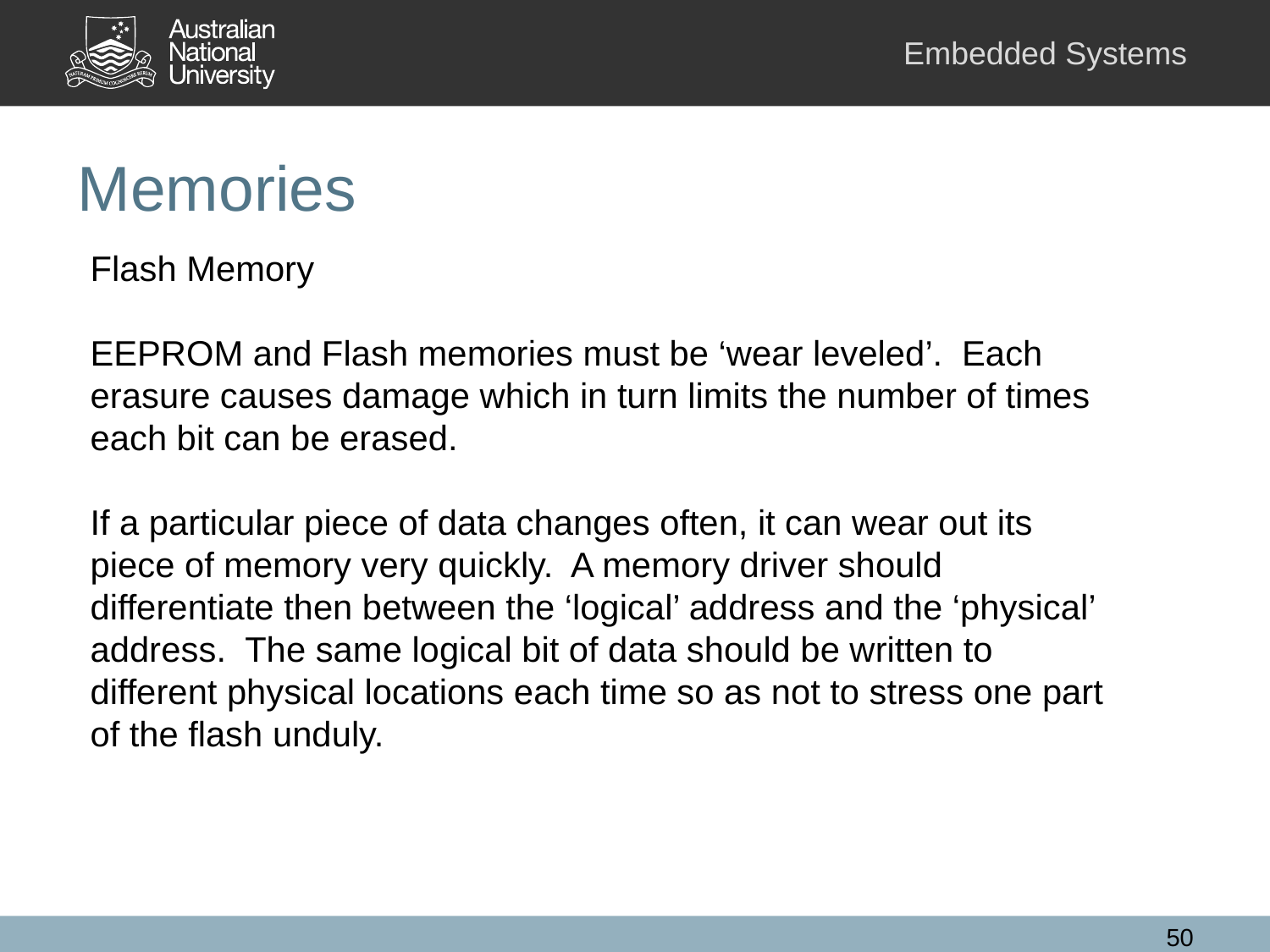

# Memories
Flash Memory

EEPROM and Flash memories must be ‘wear leveled’.  Each erasure causes damage which in turn limits the number of times each bit can be erased.

If a particular piece of data changes often, it can wear out its piece of memory very quickly.  A memory driver should differentiate then between the ‘logical’ address and the ‘physical’ address.  The same logical bit of data should be written to different physical locations each time so as not to stress one part of the flash unduly.
50